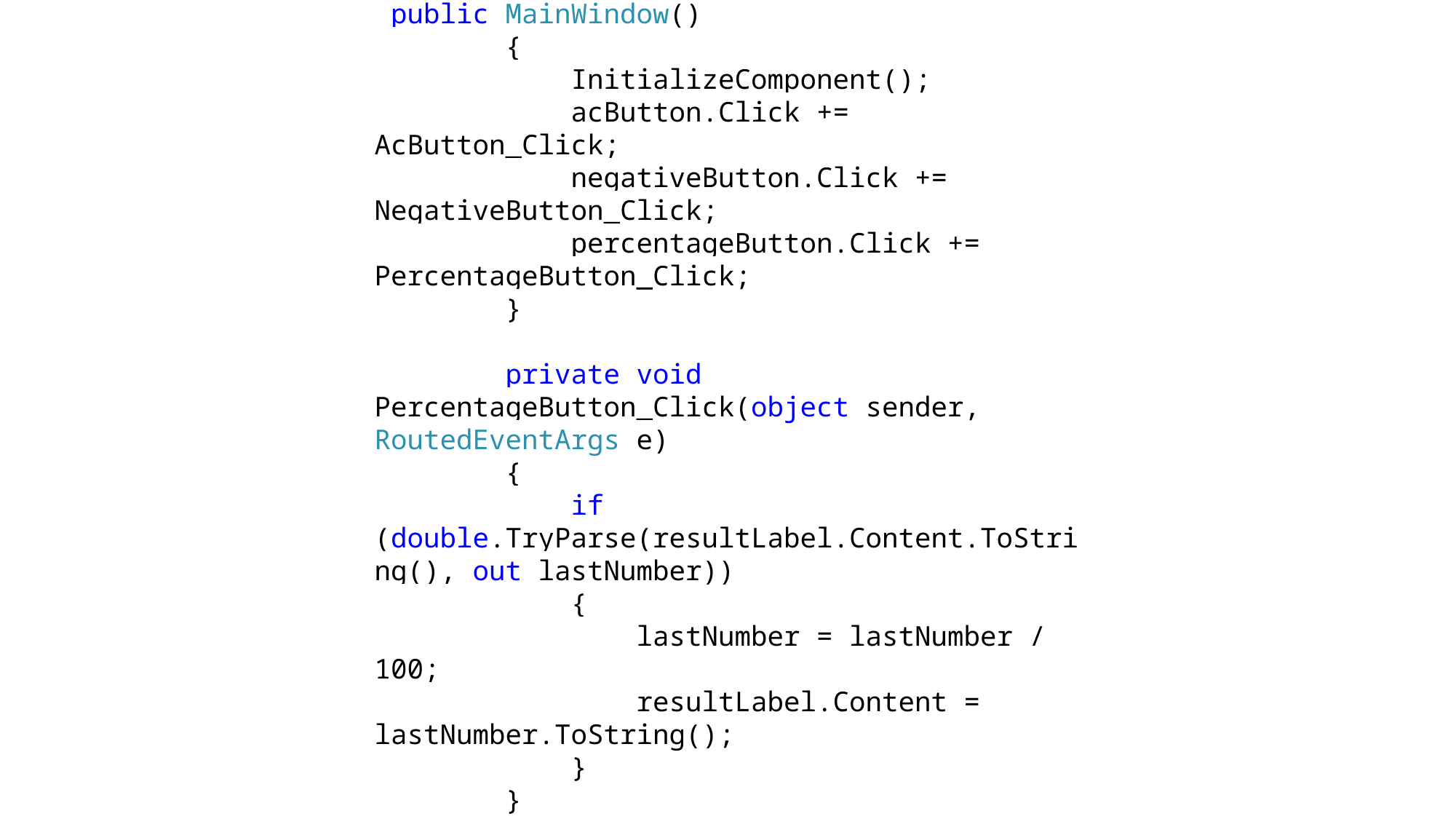

public MainWindow()
        {
            InitializeComponent();
            acButton.Click += AcButton_Click;
            negativeButton.Click += NegativeButton_Click;
            percentageButton.Click += PercentageButton_Click;
        }

        private void PercentageButton_Click(object sender, RoutedEventArgs e)
        {
            if (double.TryParse(resultLabel.Content.ToString(), out lastNumber))
            {
                lastNumber = lastNumber / 100;
                resultLabel.Content = lastNumber.ToString();
            }
        }